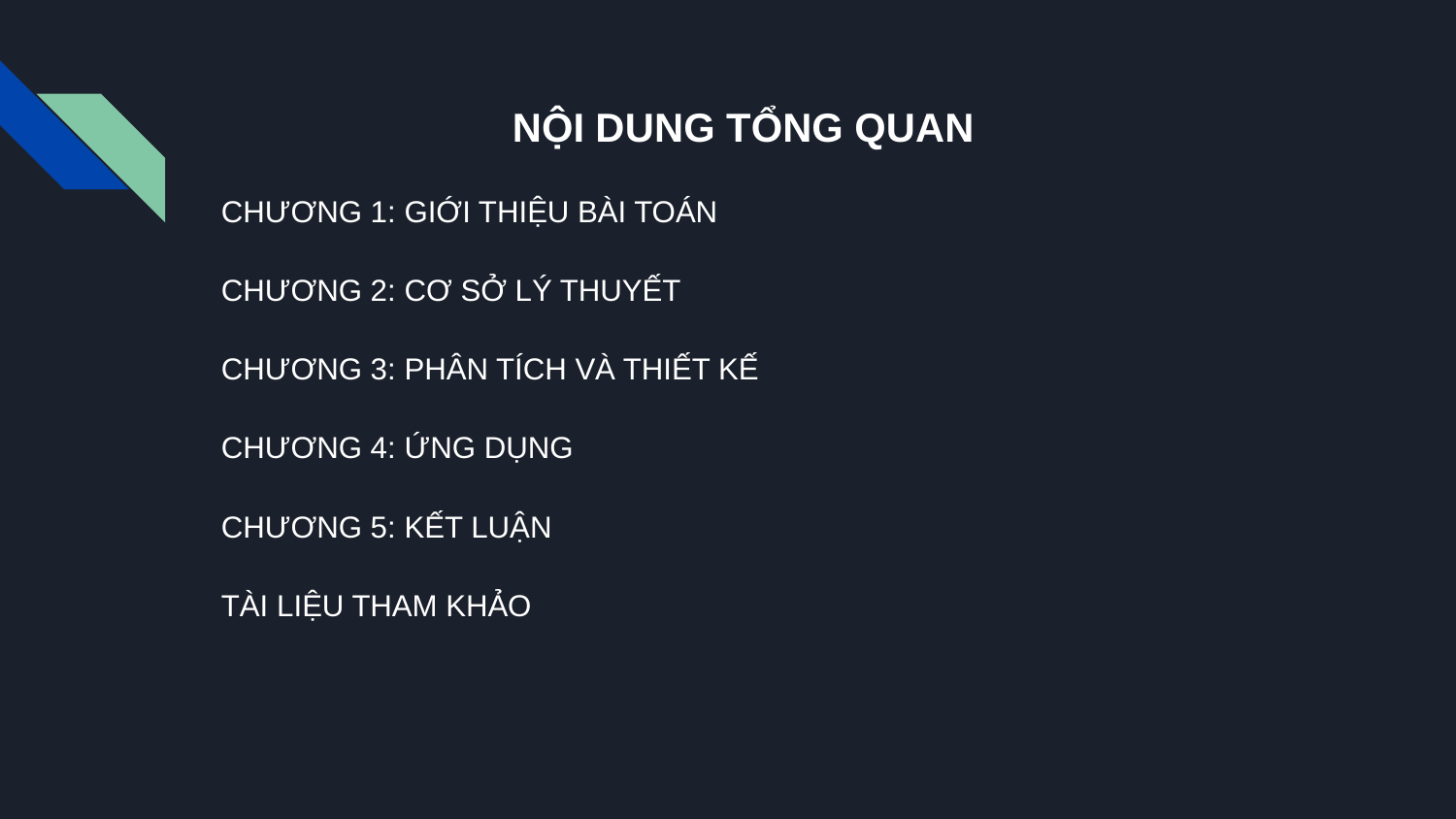

# NỘI DUNG TỔNG QUAN
CHƯƠNG 1: GIỚI THIỆU BÀI TOÁN
CHƯƠNG 2: CƠ SỞ LÝ THUYẾT
CHƯƠNG 3: PHÂN TÍCH VÀ THIẾT KẾ
CHƯƠNG 4: ỨNG DỤNG
CHƯƠNG 5: KẾT LUẬN
TÀI LIỆU THAM KHẢO